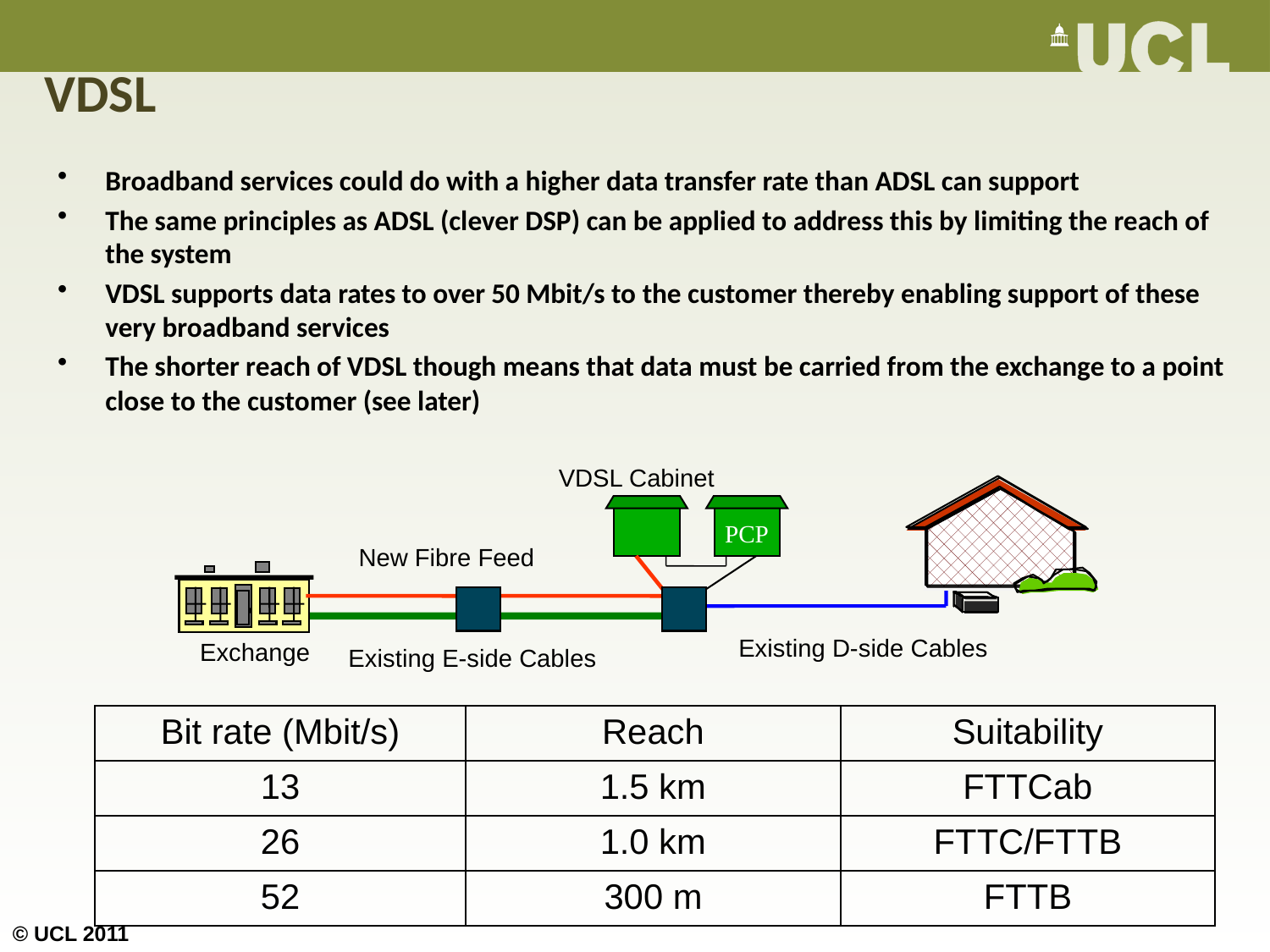

# VDSL
Broadband services could do with a higher data transfer rate than ADSL can support
The same principles as ADSL (clever DSP) can be applied to address this by limiting the reach of the system
VDSL supports data rates to over 50 Mbit/s to the customer thereby enabling support of these very broadband services
The shorter reach of VDSL though means that data must be carried from the exchange to a point close to the customer (see later)
VDSL Cabinet

PCP
New Fibre Feed

Existing D-side Cables
Exchange
Existing E-side Cables
| Bit rate (Mbit/s) | Reach | Suitability |
| --- | --- | --- |
| 13 | 1.5 km | FTTCab |
| 26 | 1.0 km | FTTC/FTTB |
| 52 | 300 m | FTTB |